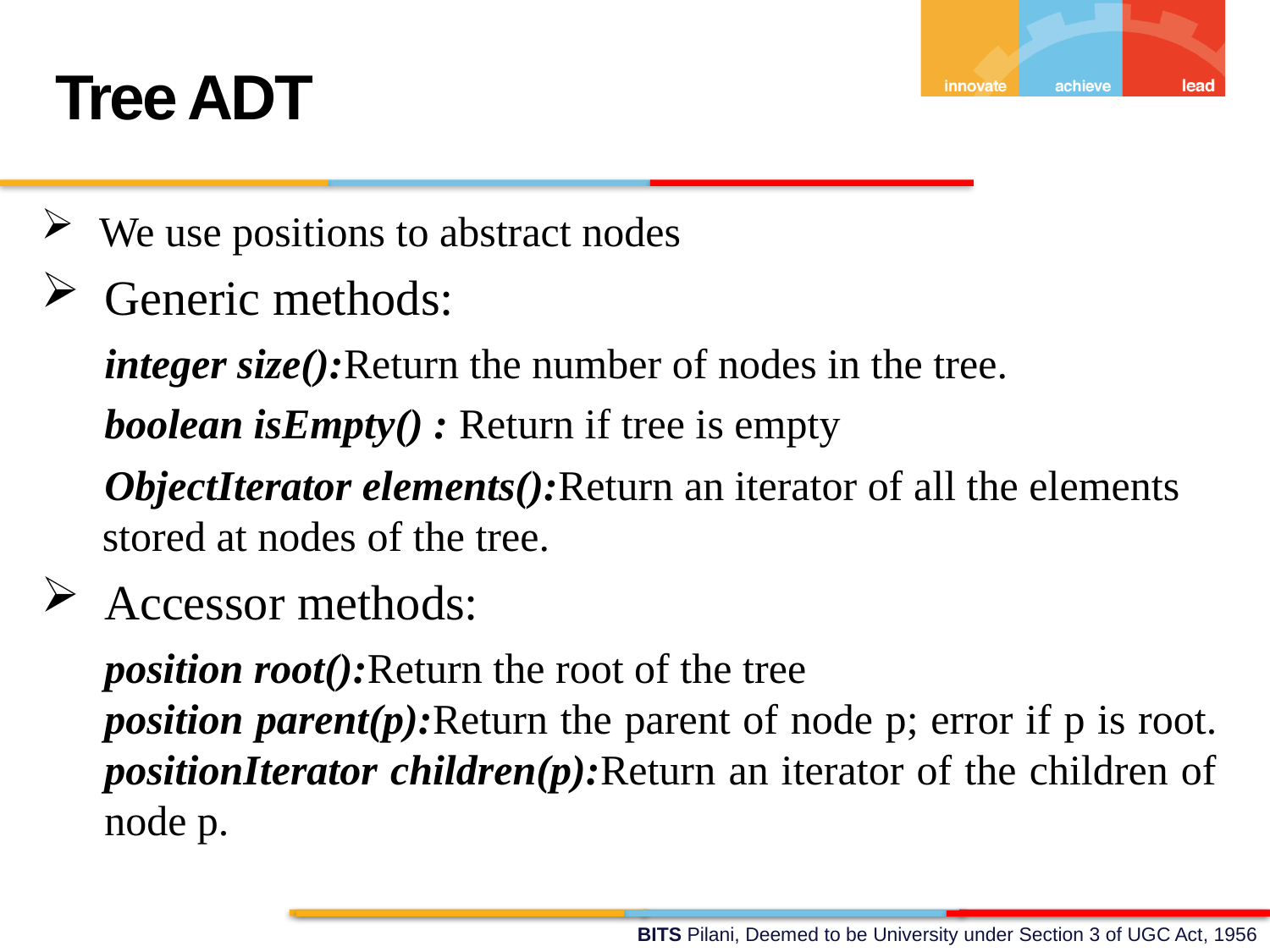

Tree ADT
 We use positions to abstract nodes
Generic methods:
integer size():Return the number of nodes in the tree.  boolean isEmpty() : Return if tree is empty
 ObjectIterator elements():Return an iterator of all the elements
stored at nodes of the tree.
Accessor methods:
position root():Return the root of the tree
position parent(p):Return the parent of node p; error if p is root.  positionIterator children(p):Return an iterator of the children of  node p.